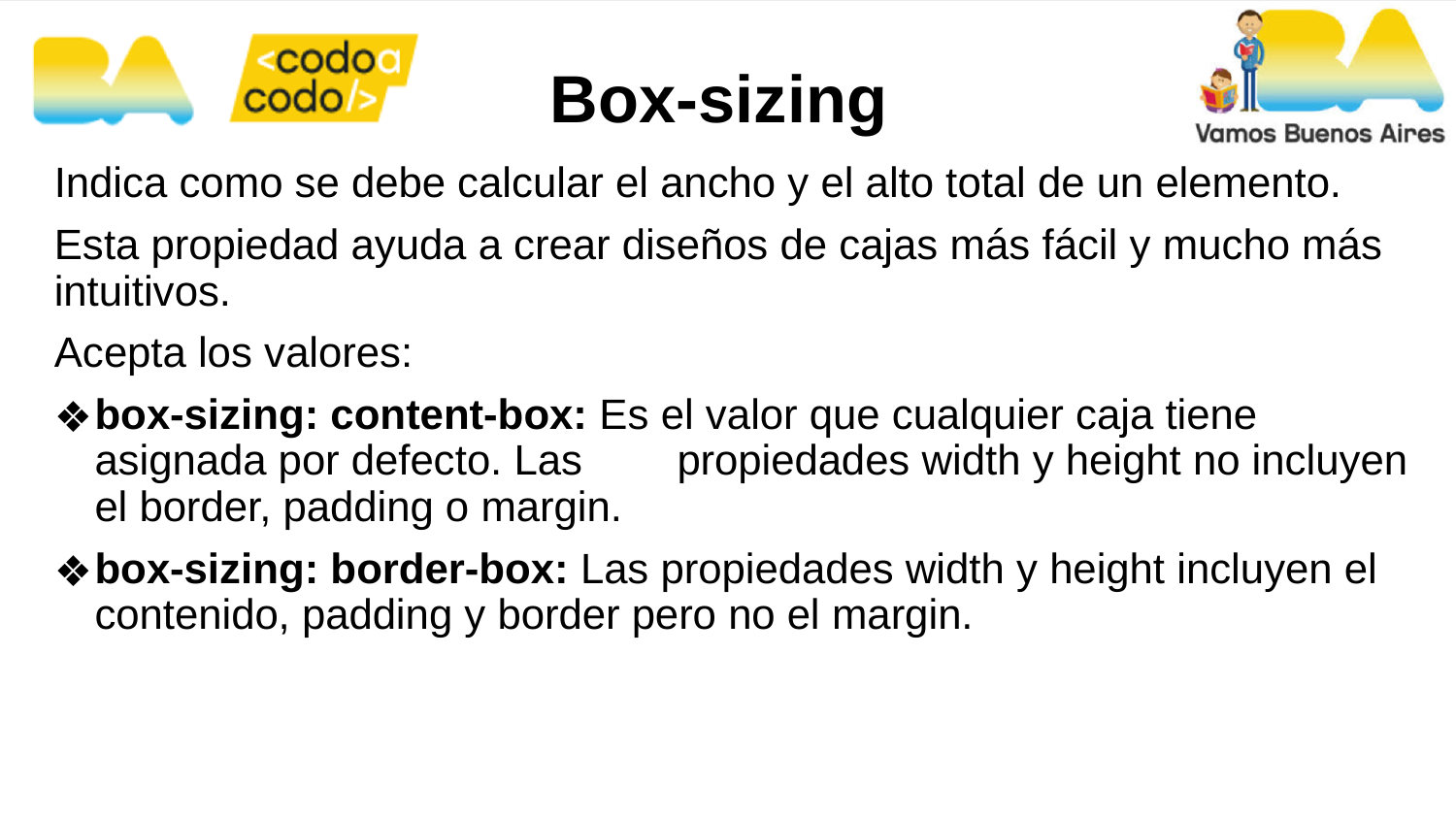

Box-sizing
Indica como se debe calcular el ancho y el alto total de un elemento.
Esta propiedad ayuda a crear diseños de cajas más fácil y mucho más intuitivos.
Acepta los valores:
box-sizing: content-box: Es el valor que cualquier caja tiene asignada por defecto. Las 	propiedades width y height no incluyen el border, padding o margin.
box-sizing: border-box: Las propiedades width y height incluyen el contenido, padding y border pero no el margin.